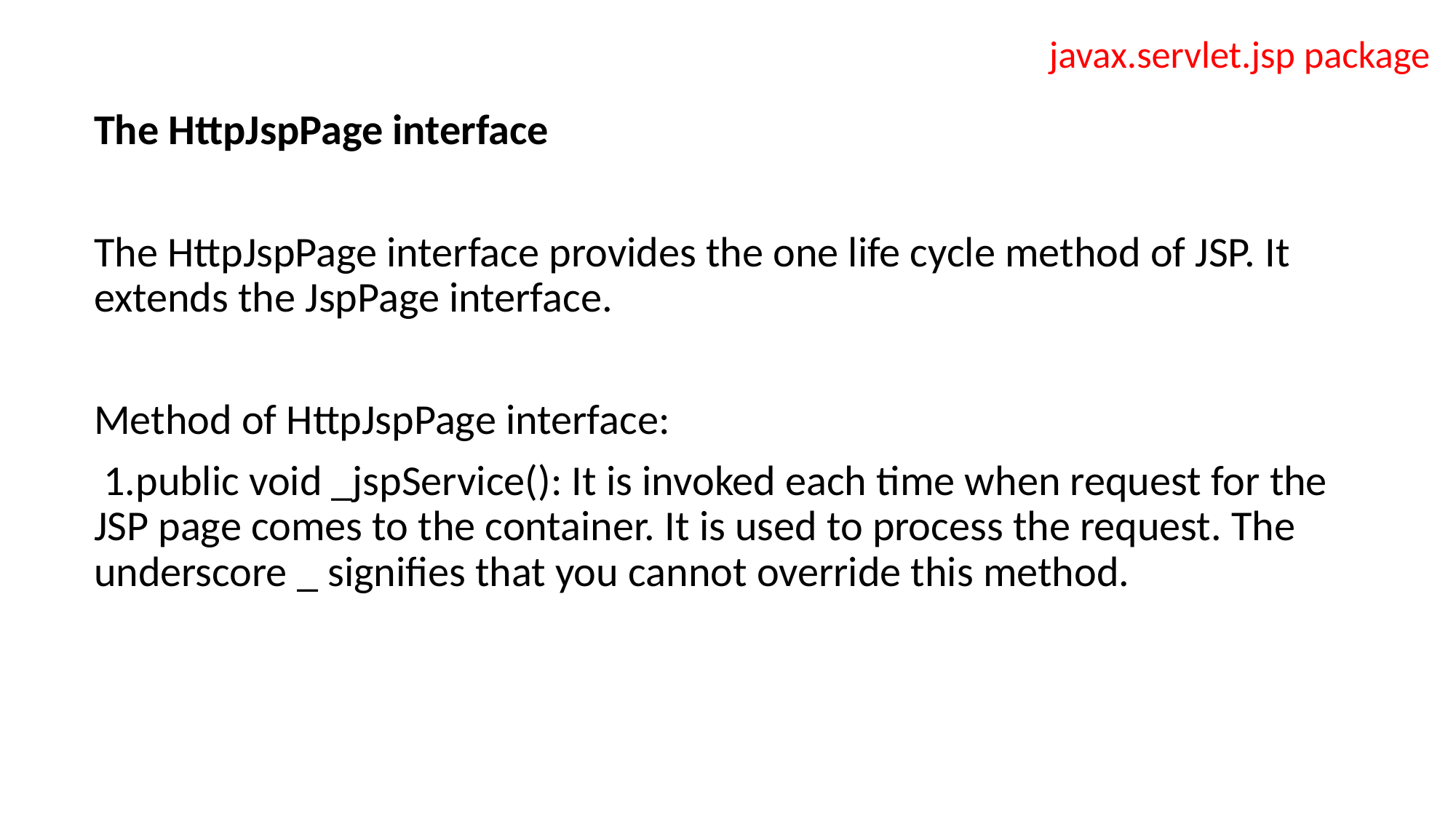

# javax.servlet.jsp package
The HttpJspPage interface

The HttpJspPage interface provides the one life cycle method of JSP. It extends the JspPage interface.

Method of HttpJspPage interface:
 1.public void _jspService(): It is invoked each time when request for the JSP page comes to the container. It is used to process the request. The underscore _ signifies that you cannot override this method.